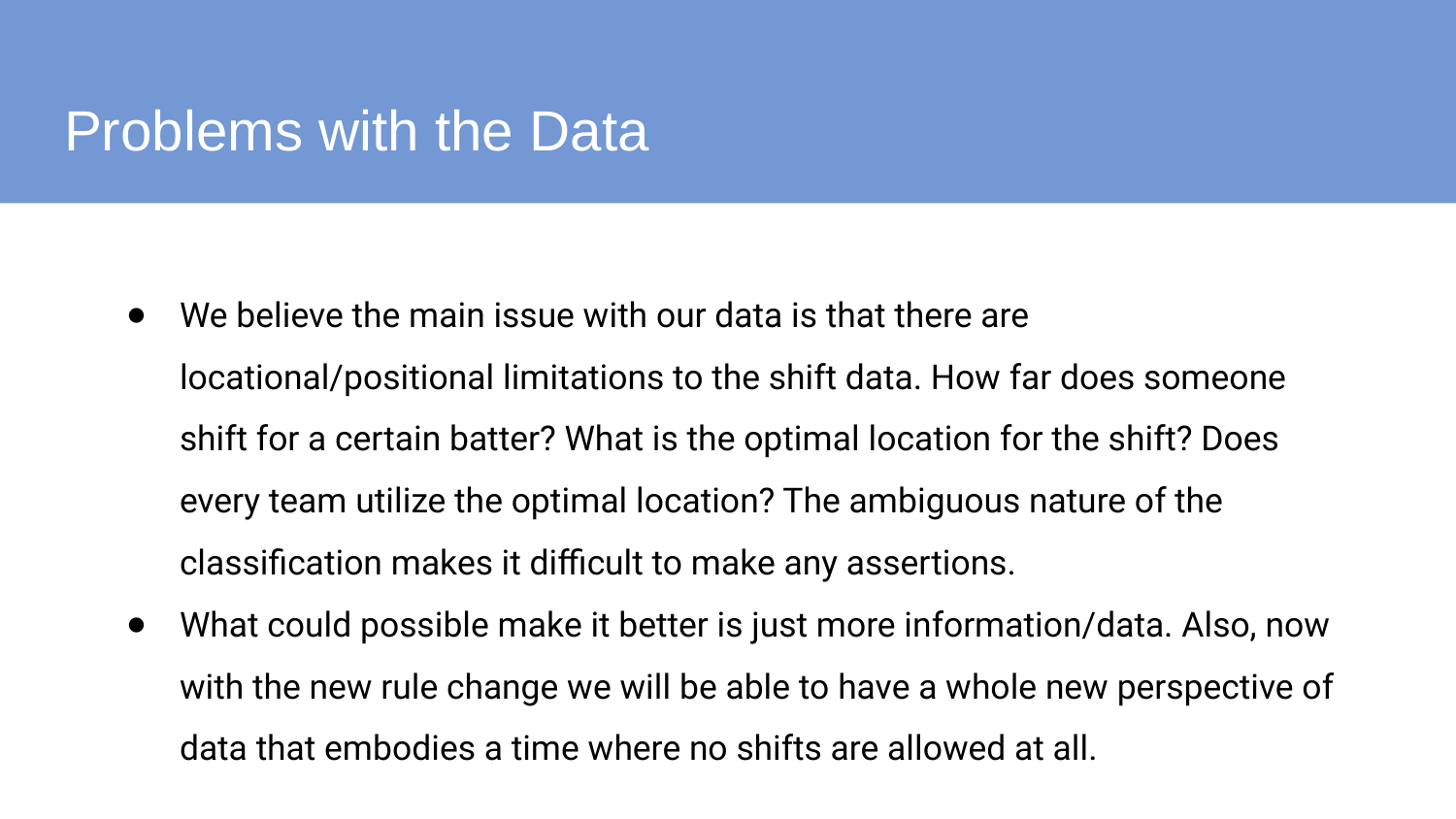

# Problems with the Data
We believe the main issue with our data is that there are locational/positional limitations to the shift data. How far does someone shift for a certain batter? What is the optimal location for the shift? Does every team utilize the optimal location? The ambiguous nature of the classification makes it difficult to make any assertions.
What could possible make it better is just more information/data. Also, now with the new rule change we will be able to have a whole new perspective of data that embodies a time where no shifts are allowed at all.